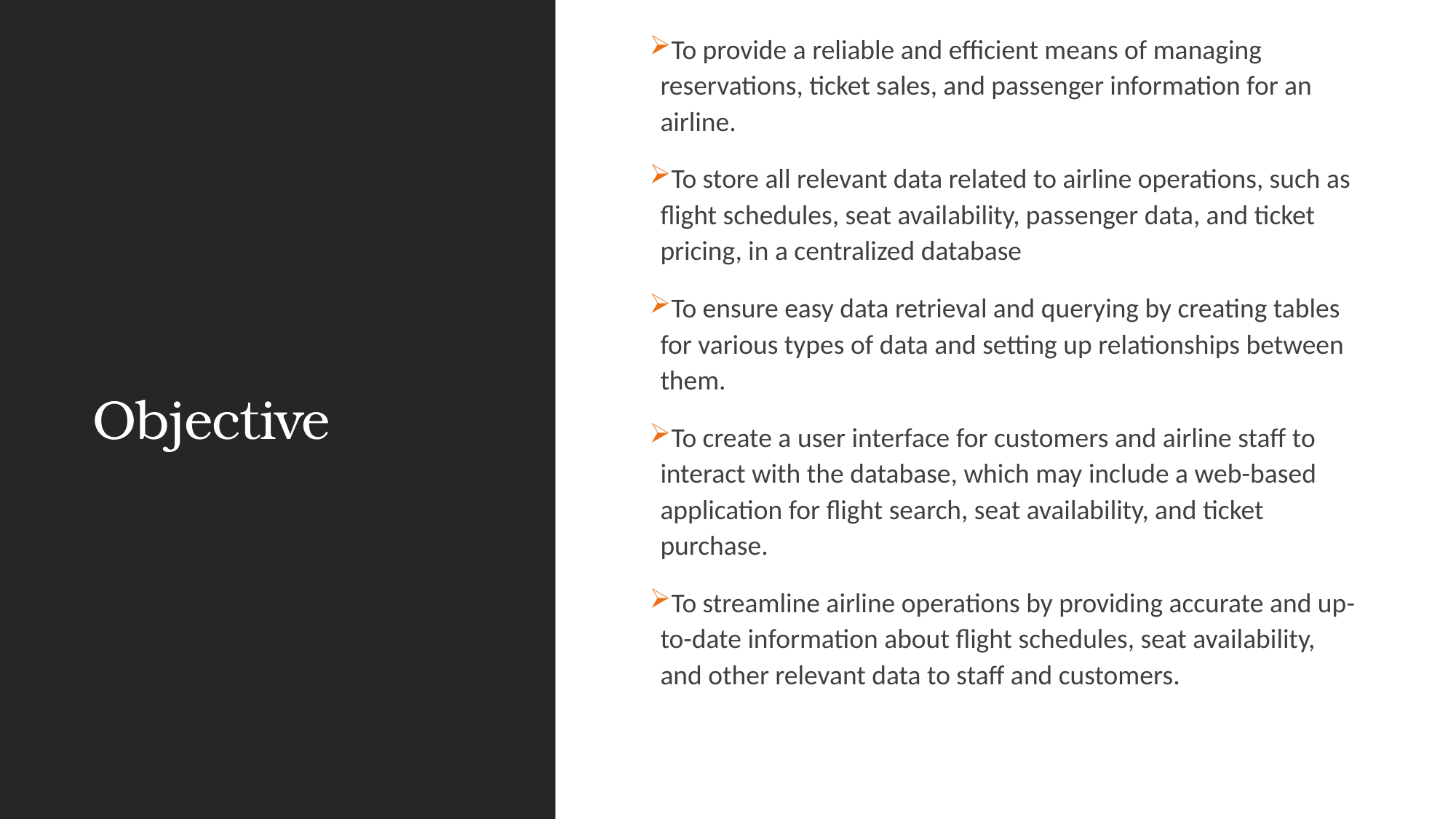

To provide a reliable and efficient means of managing reservations, ticket sales, and passenger information for an airline.
To store all relevant data related to airline operations, such as flight schedules, seat availability, passenger data, and ticket pricing, in a centralized database
To ensure easy data retrieval and querying by creating tables for various types of data and setting up relationships between them.
To create a user interface for customers and airline staff to interact with the database, which may include a web-based application for flight search, seat availability, and ticket purchase.
To streamline airline operations by providing accurate and up-to-date information about flight schedules, seat availability, and other relevant data to staff and customers.

# Objective